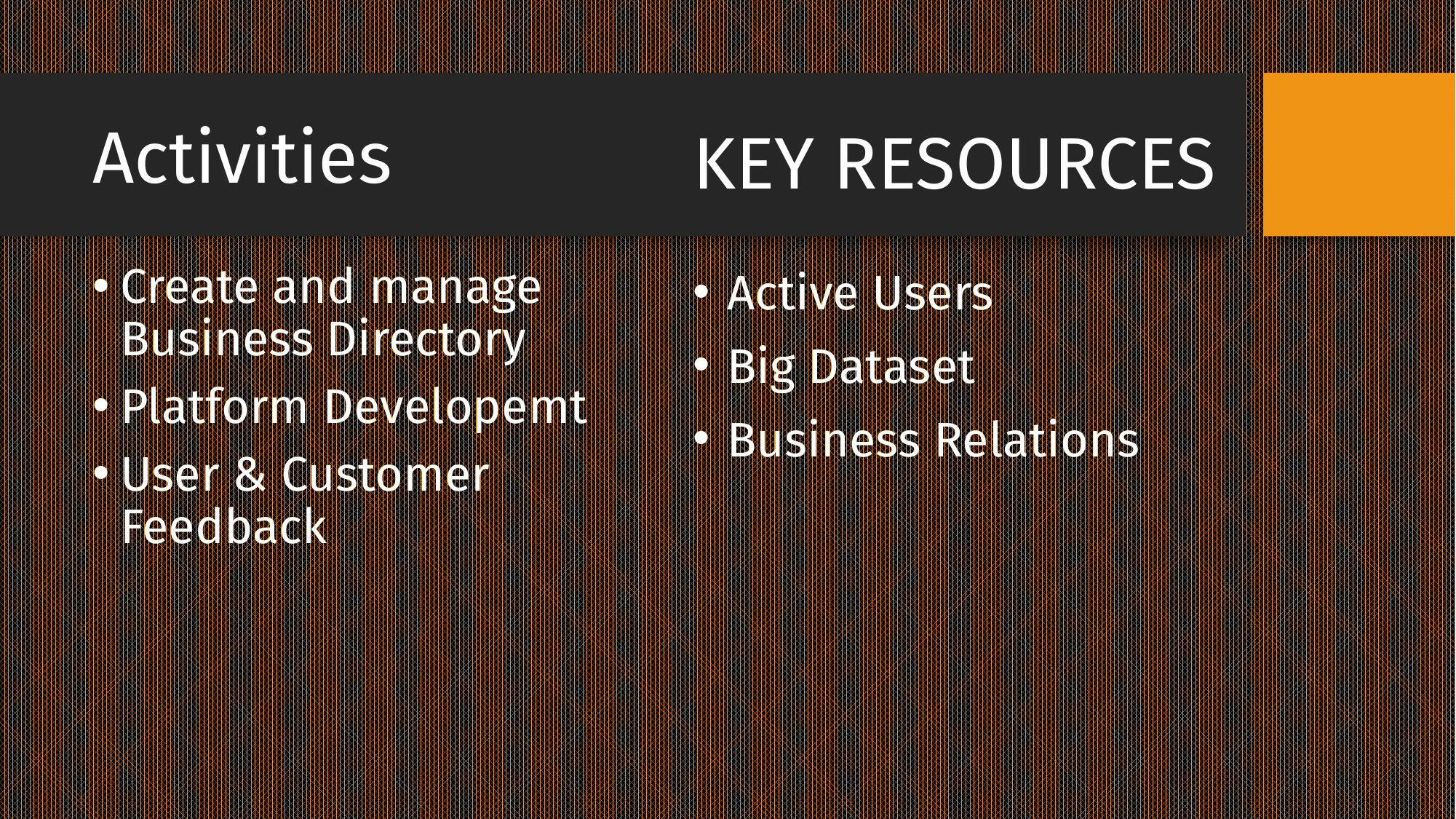

Key Resources
# Activities
Active Users
Big Dataset
Business Relations

Create and manage Business Directory
Platform Developemt
User & Customer Feedback